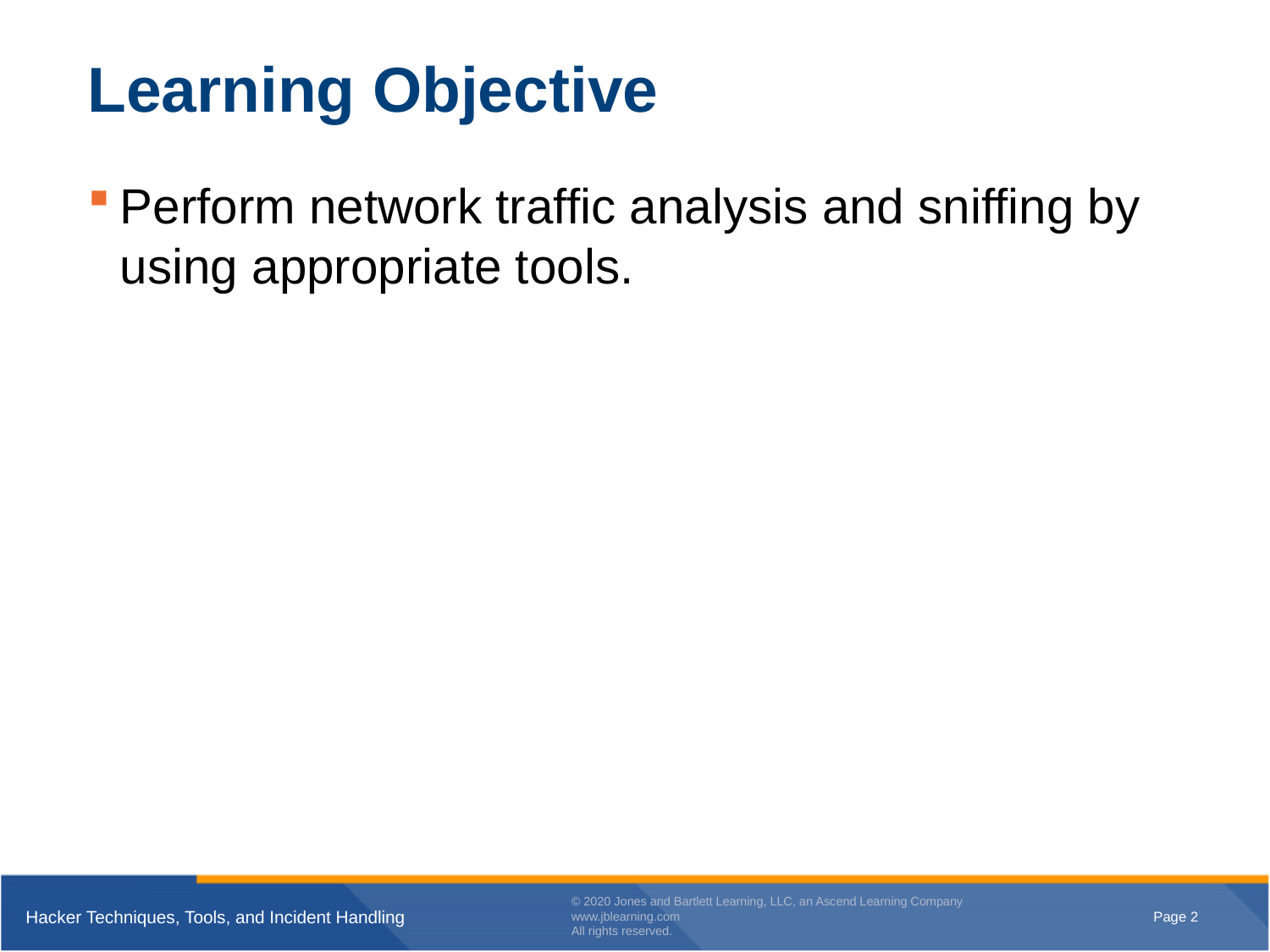

# Learning Objective
Perform network traffic analysis and sniffing by using appropriate tools.